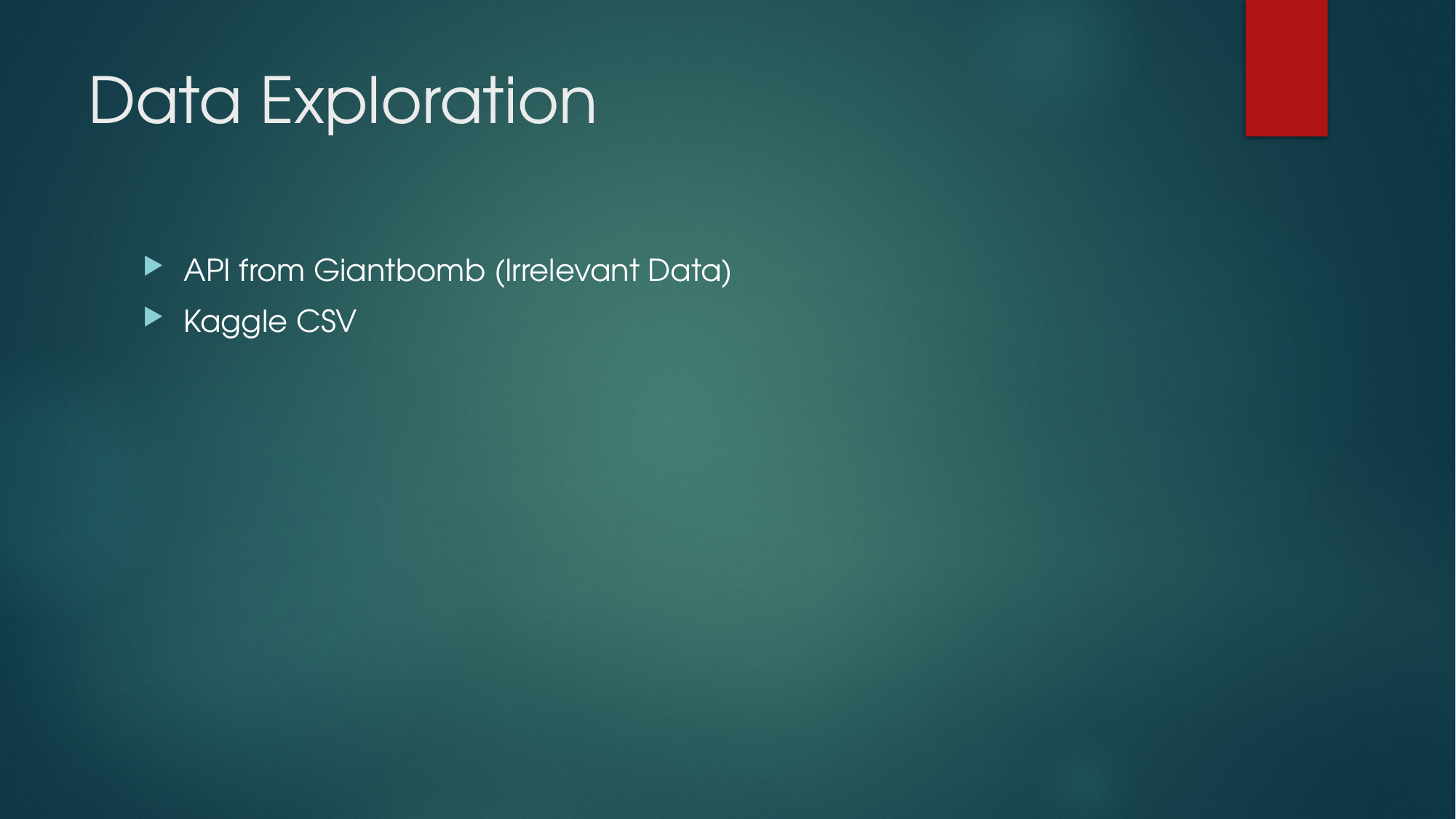

# Data Exploration
API from Giantbomb (Irrelevant Data)
Kaggle CSV